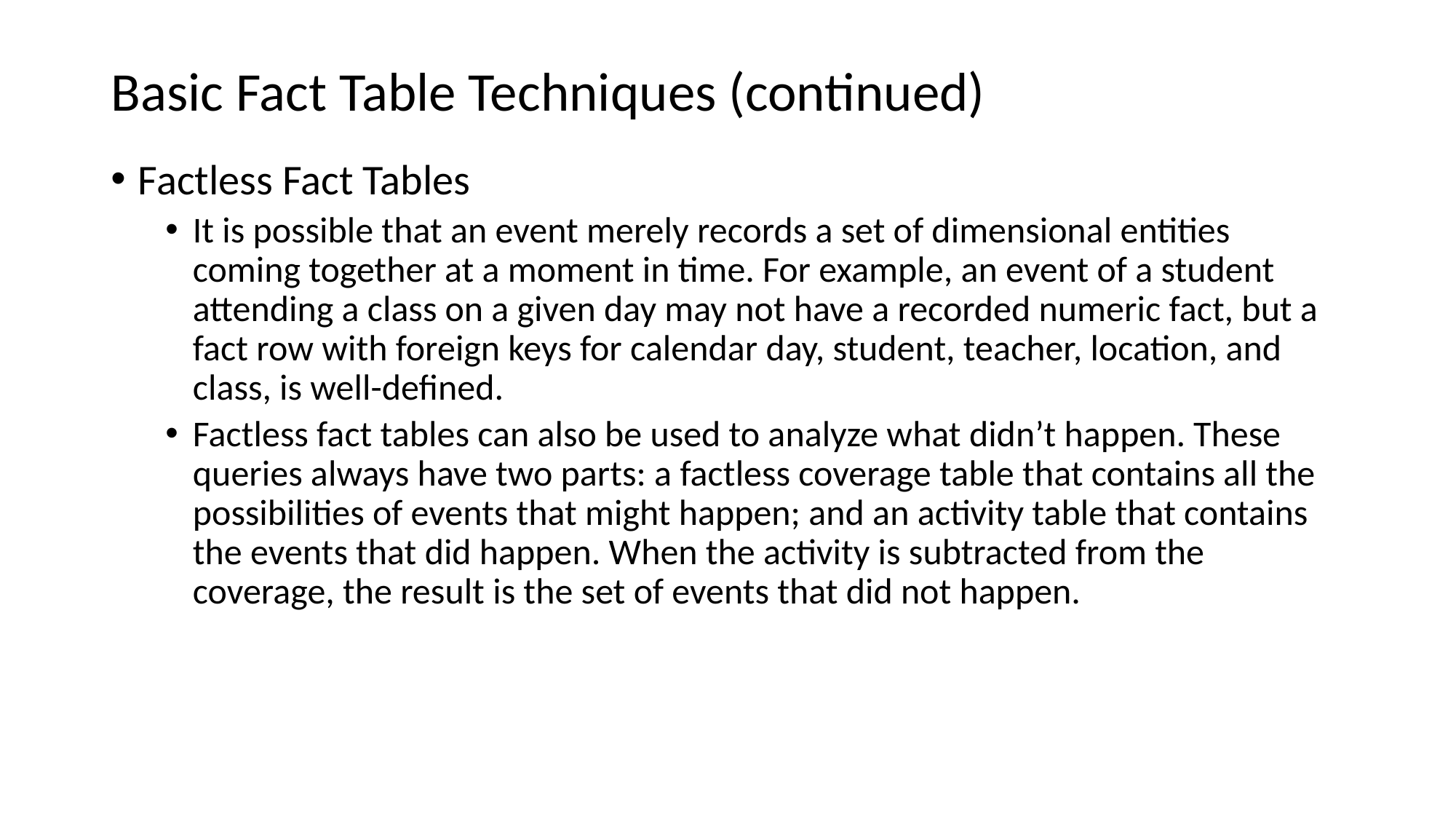

# Basic Fact Table Techniques (continued)
Factless Fact Tables
It is possible that an event merely records a set of dimensional entities coming together at a moment in time. For example, an event of a student attending a class on a given day may not have a recorded numeric fact, but a fact row with foreign keys for calendar day, student, teacher, location, and class, is well-deﬁned.
Factless fact tables can also be used to analyze what didn’t happen. These queries always have two parts: a factless coverage table that contains all the possibilities of events that might happen; and an activity table that contains the events that did happen. When the activity is subtracted from the coverage, the result is the set of events that did not happen.